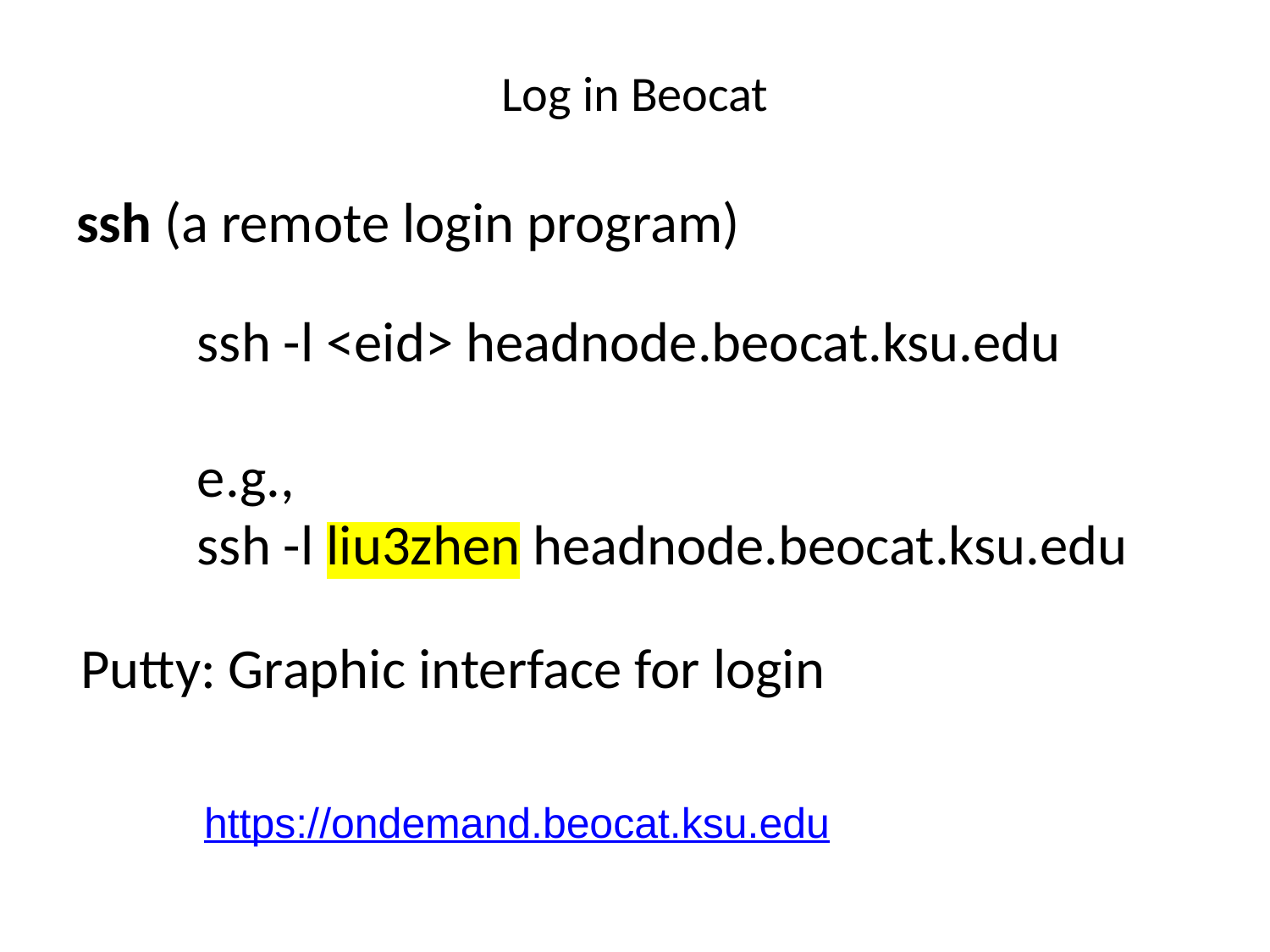

# Log in Beocat
ssh (a remote login program)

ssh -l <eid> headnode.beocat.ksu.edu

e.g.,
ssh -l liu3zhen headnode.beocat.ksu.edu
Putty: Graphic interface for login
https://ondemand.beocat.ksu.edu